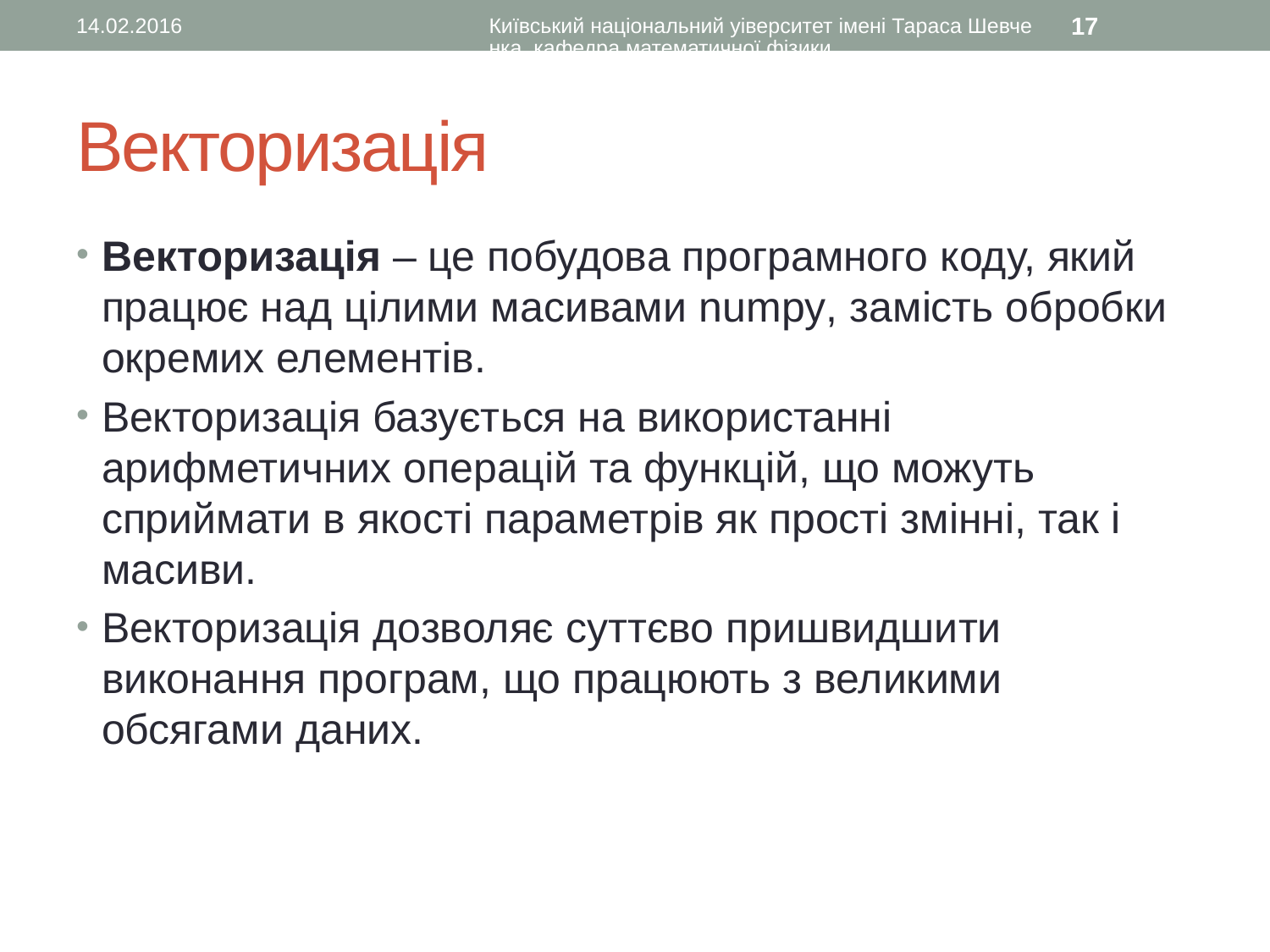

14.02.2016
Київський національний уіверситет імені Тараса Шевченка, кафедра математичної фізики
17
# Векторизація
Векторизація – це побудова програмного коду, який працює над цілими масивами numpy, замість обробки окремих елементів.
Векторизація базується на використанні арифметичних операцій та функцій, що можуть сприймати в якості параметрів як прості змінні, так і масиви.
Векторизація дозволяє суттєво пришвидшити виконання програм, що працюють з великими обсягами даних.